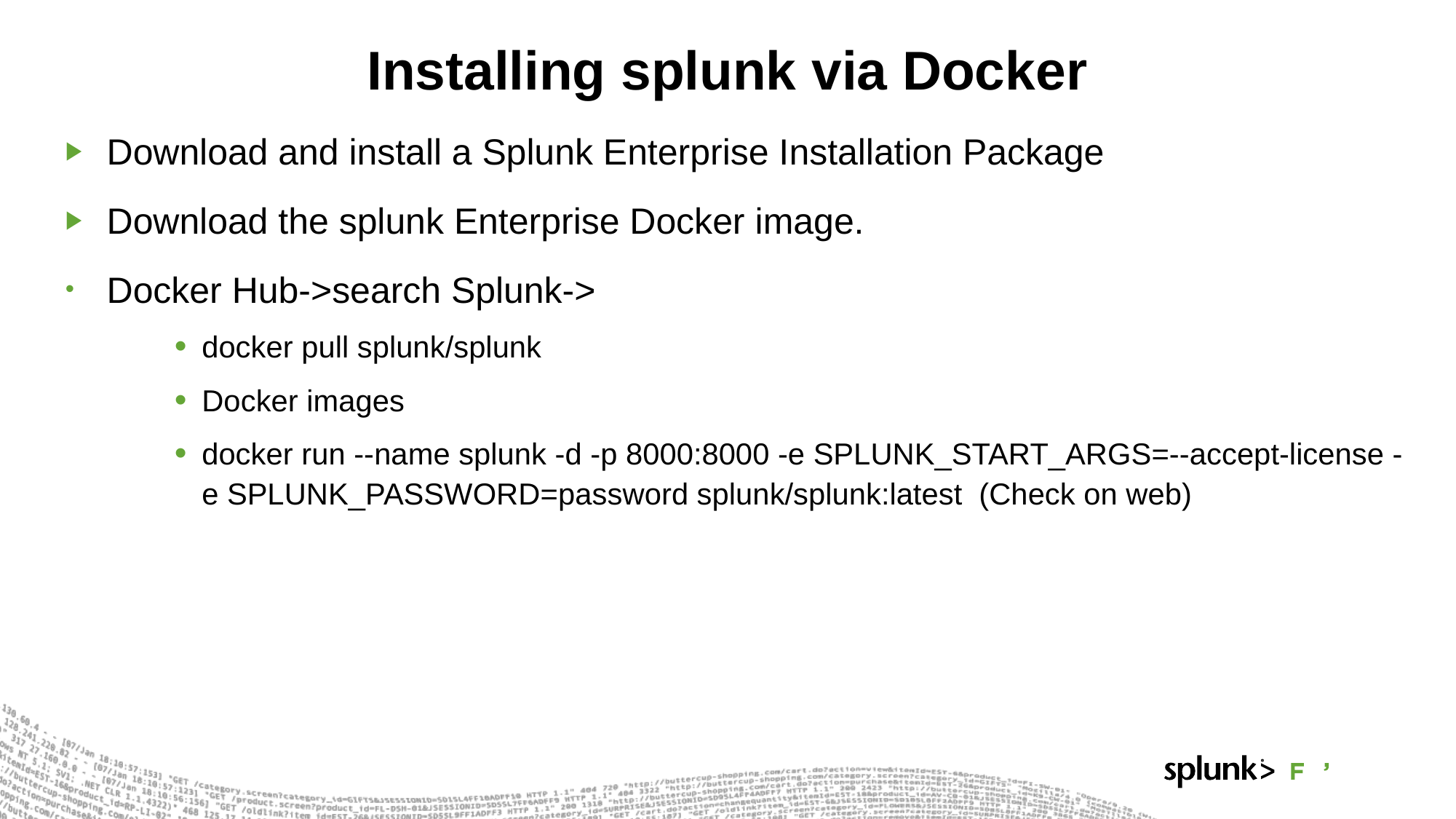

# Installing splunk via Docker
Download and install a Splunk Enterprise Installation Package
Download the splunk Enterprise Docker image.
Docker Hub->search Splunk->
docker pull splunk/splunk
Docker images
docker run --name splunk -d -p 8000:8000 -e SPLUNK_START_ARGS=--accept-license -e SPLUNK_PASSWORD=password splunk/splunk:latest  (Check on web)